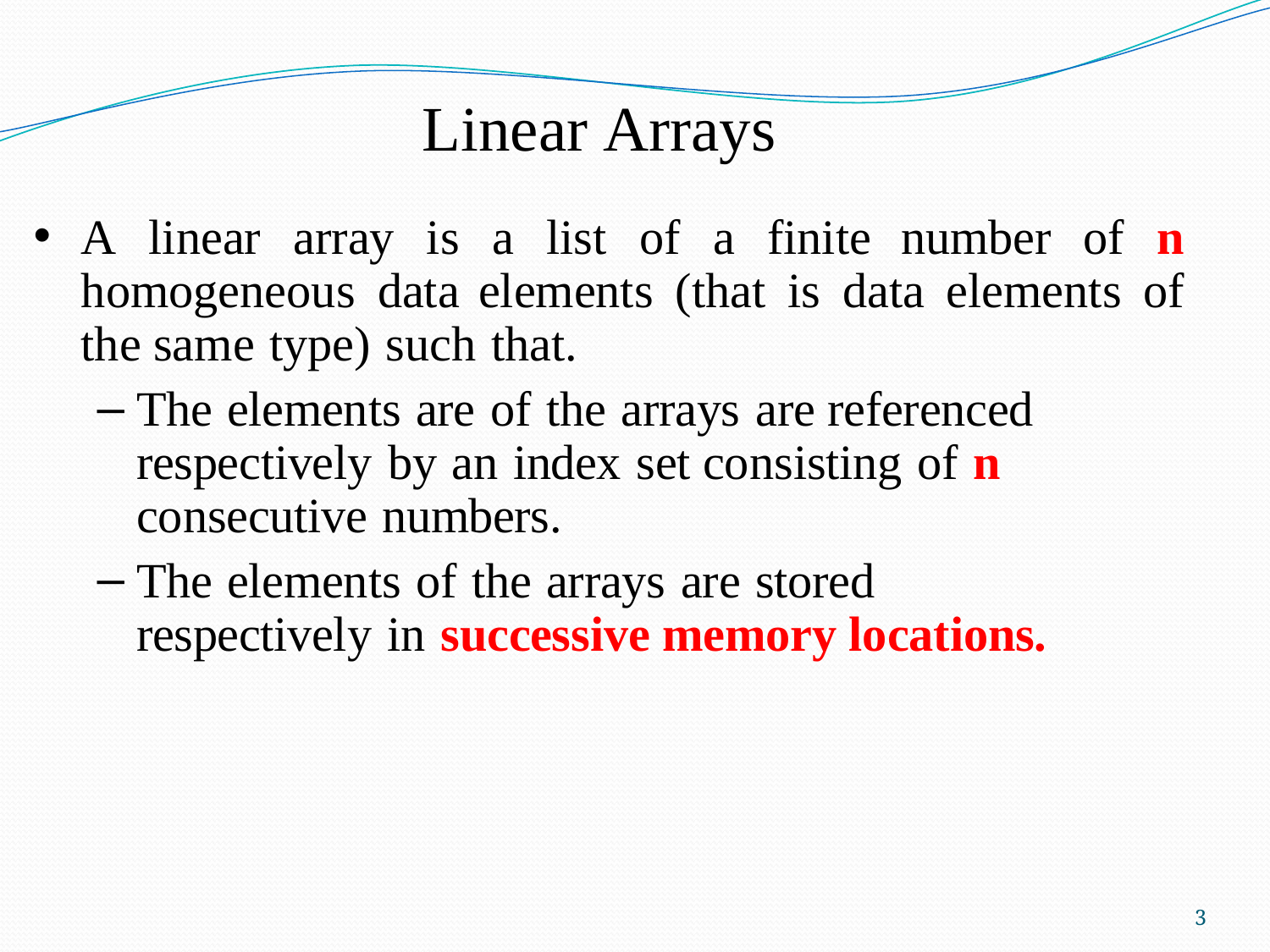

Linear Arrays
A linear array is a list of a finite number of n homogeneous data elements (that is data elements of the same type) such that.
The elements are of the arrays are referenced respectively by an index set consisting of n consecutive numbers.
The elements of the arrays are stored respectively in successive memory locations.
3